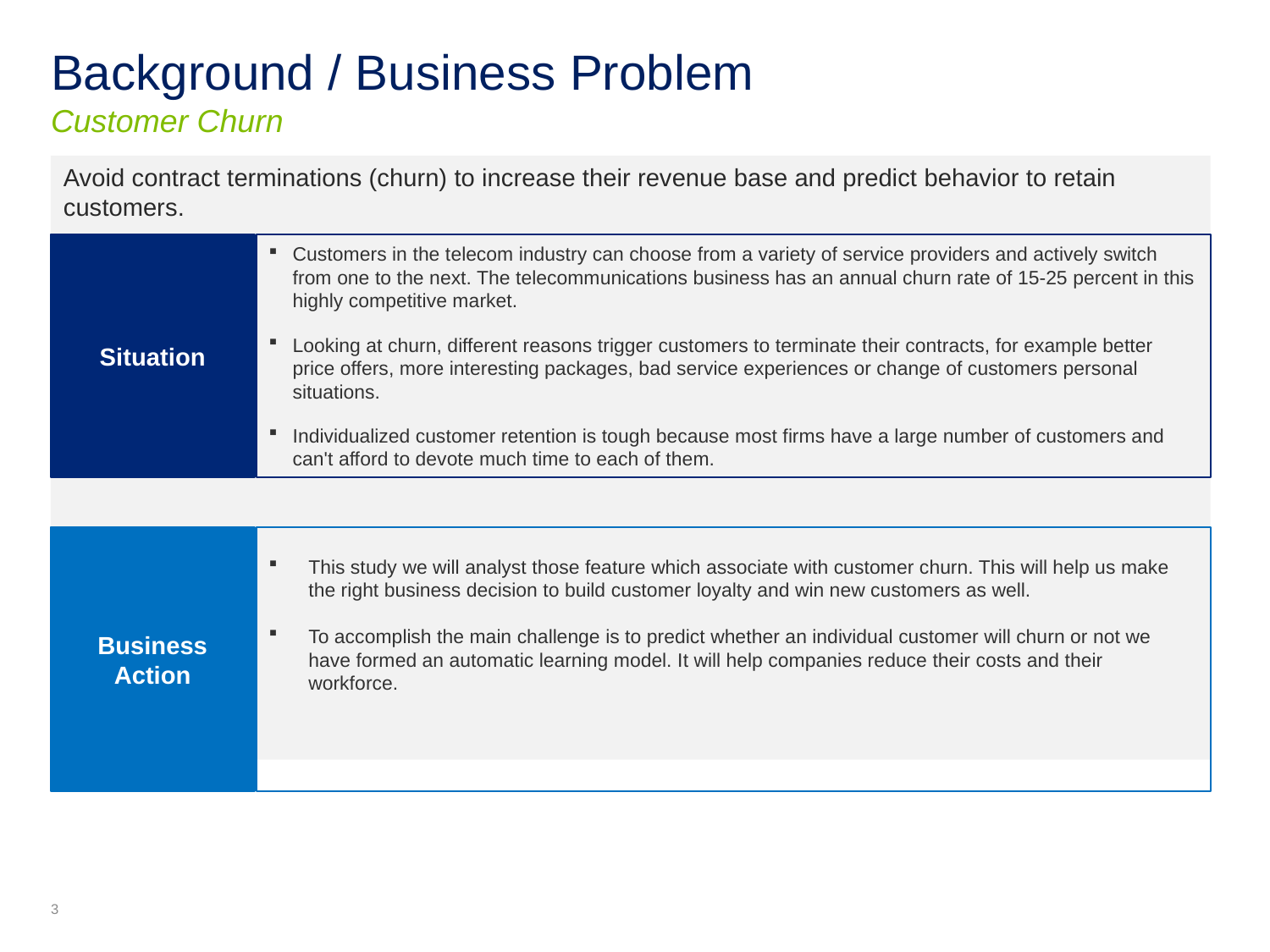

# Background / Business Problem Customer Churn
Avoid contract terminations (churn) to increase their revenue base and predict behavior to retain customers.

Situation

Customers in the telecom industry can choose from a variety of service providers and actively switch from one to the next. The telecommunications business has an annual churn rate of 15-25 percent in this highly competitive market.
Looking at churn, different reasons trigger customers to terminate their contracts, for example better price offers, more interesting packages, bad service experiences or change of customers personal situations.
Individualized customer retention is tough because most firms have a large number of customers and can't afford to devote much time to each of them.

Business Action

This study we will analyst those feature which associate with customer churn. This will help us make the right business decision to build customer loyalty and win new customers as well.

To accomplish the main challenge is to predict whether an individual customer will churn or not we have formed an automatic learning model. It will help companies reduce their costs and their workforce.